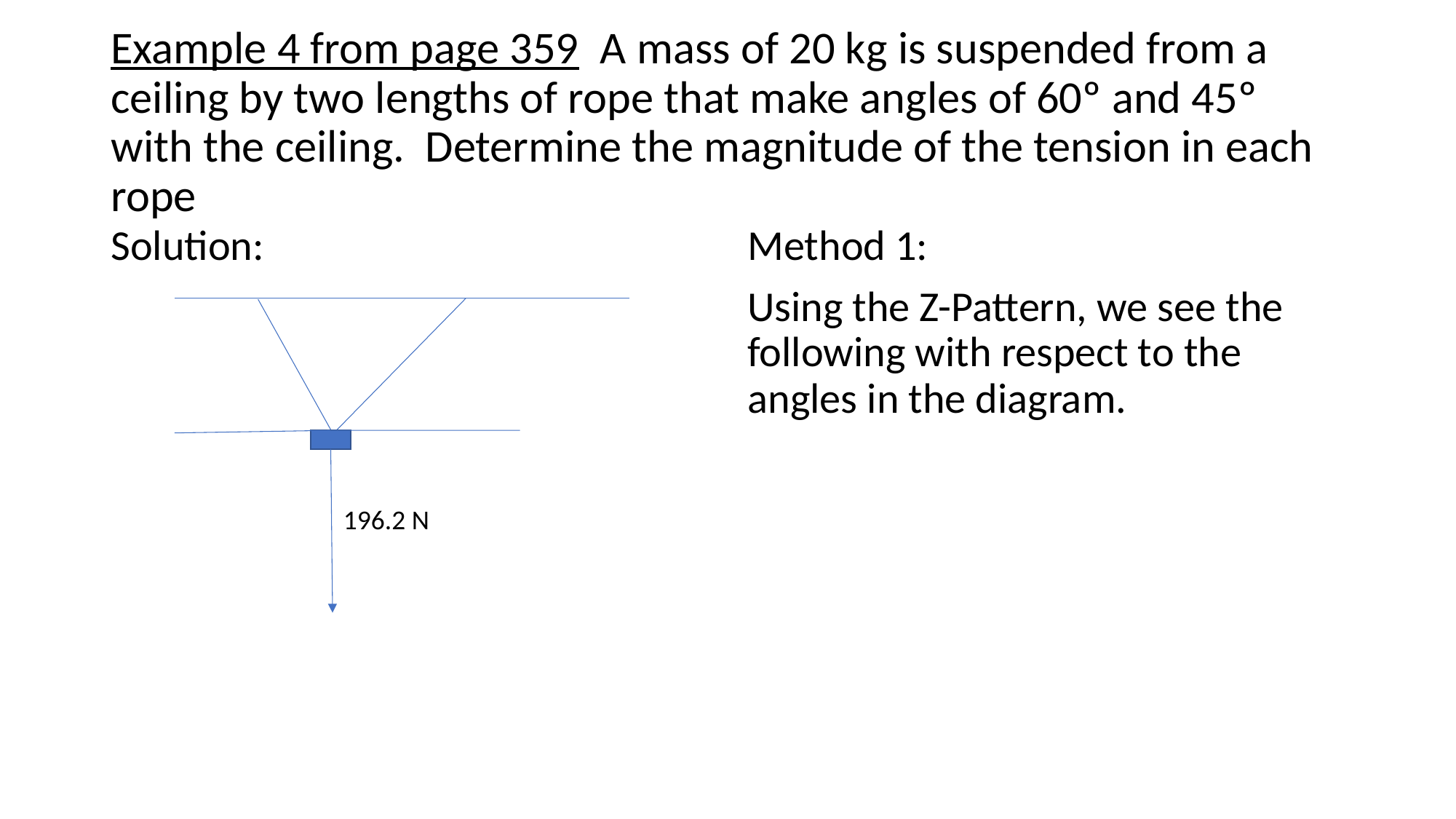

# Example 4 from page 359  A mass of 20 kg is suspended from a ceiling by two lengths of rope that make angles of 60º and 45º with the ceiling.  Determine the magnitude of the tension in each rope
Solution:

Method 1:
Using the Z-Pattern, we see the following with respect to the angles in the diagram.

196.2 N